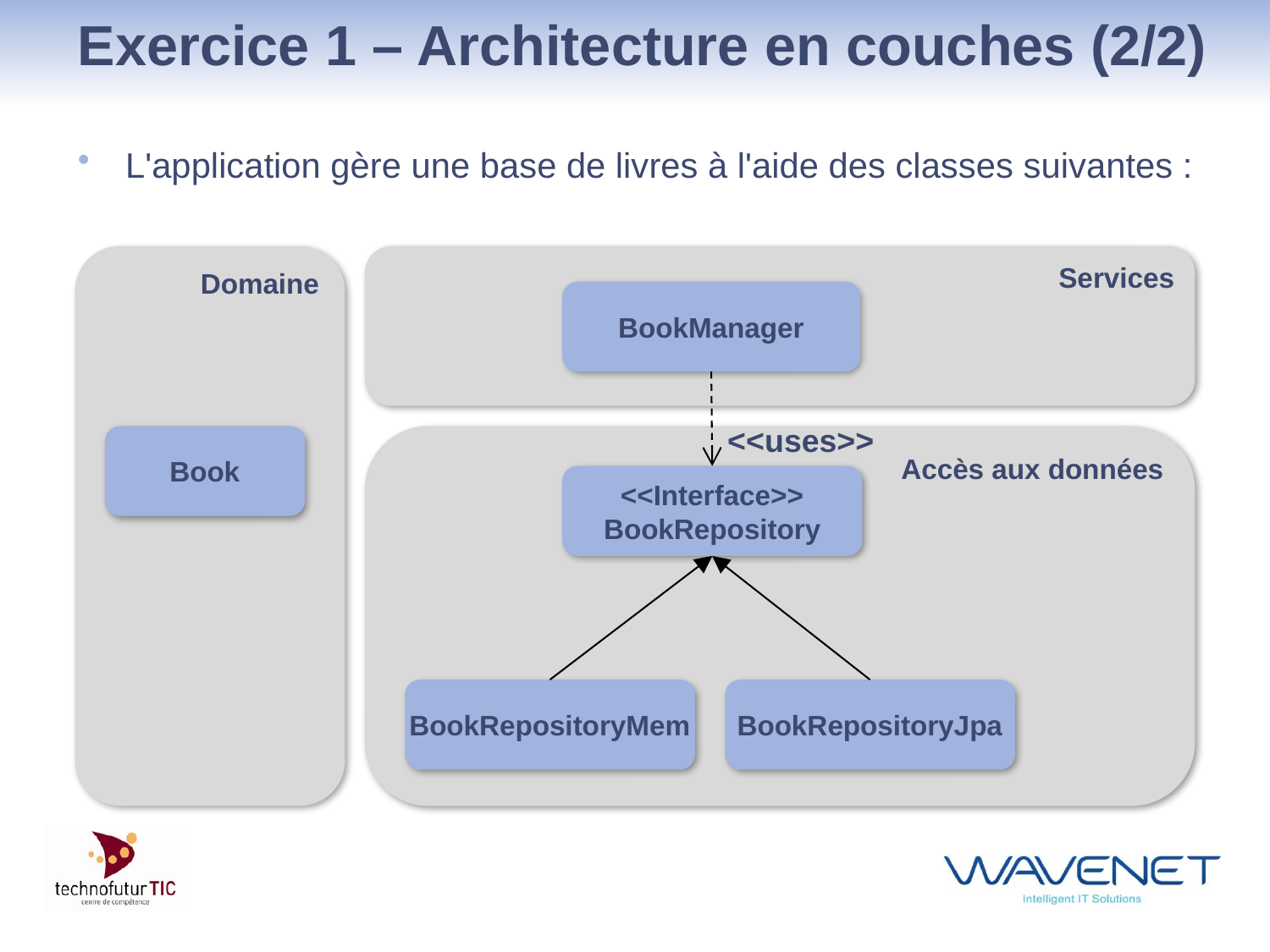

# Exercice 1 – Architecture en couches (2/2)
L'application gère une base de livres à l'aide des classes suivantes :
Domaine
Services
BookManager
<<uses>>
Book
Accès aux données
<<Interface>>
BookRepository
BookRepositoryMem
BookRepositoryJpa